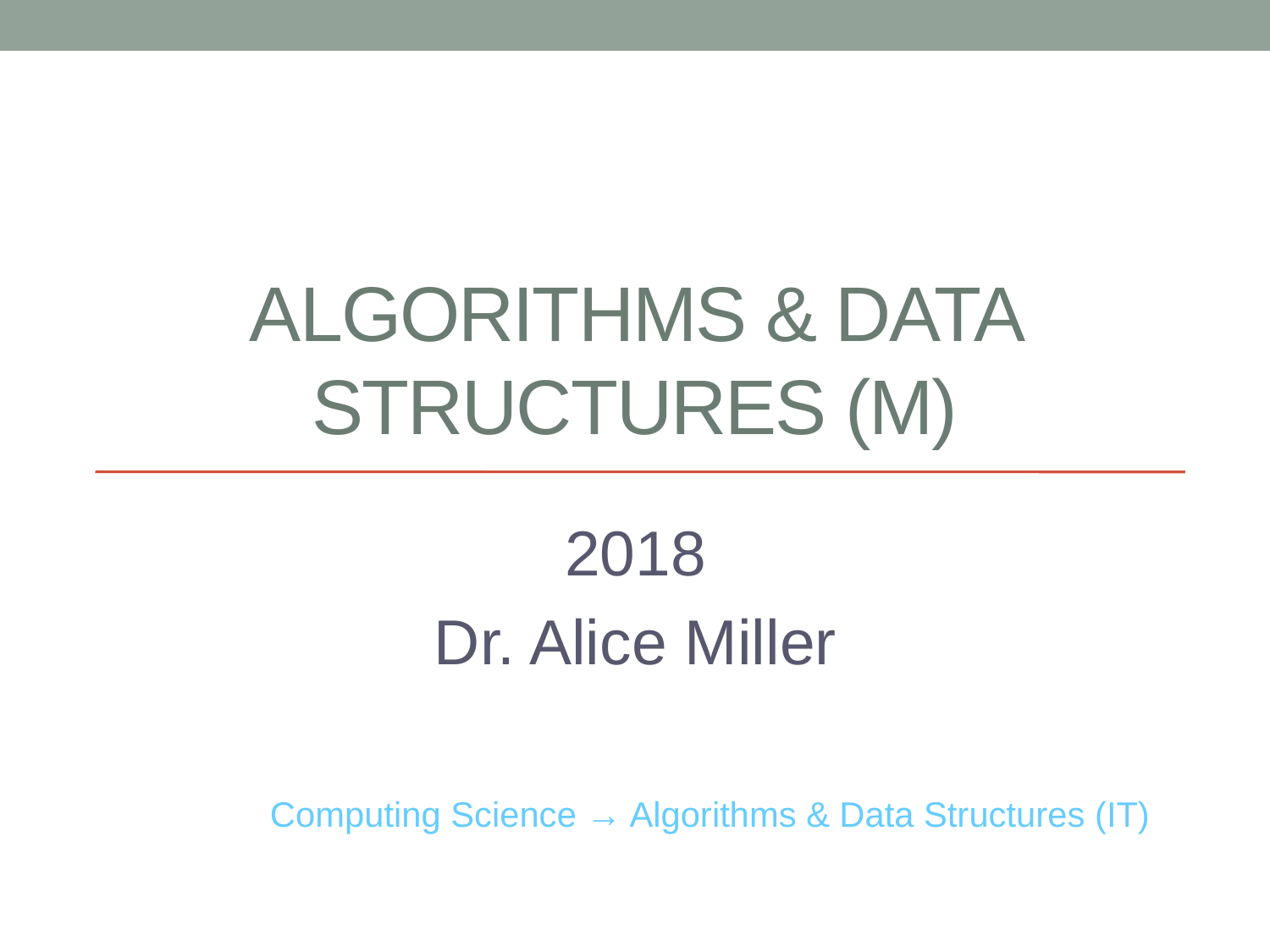

# Algorithms & Data Structures (M)
2018
Dr. Alice Miller
Moodle:  Computing Science → Algorithms & Data Structures (IT)
© 2008 David A Watt, University of Glasgow